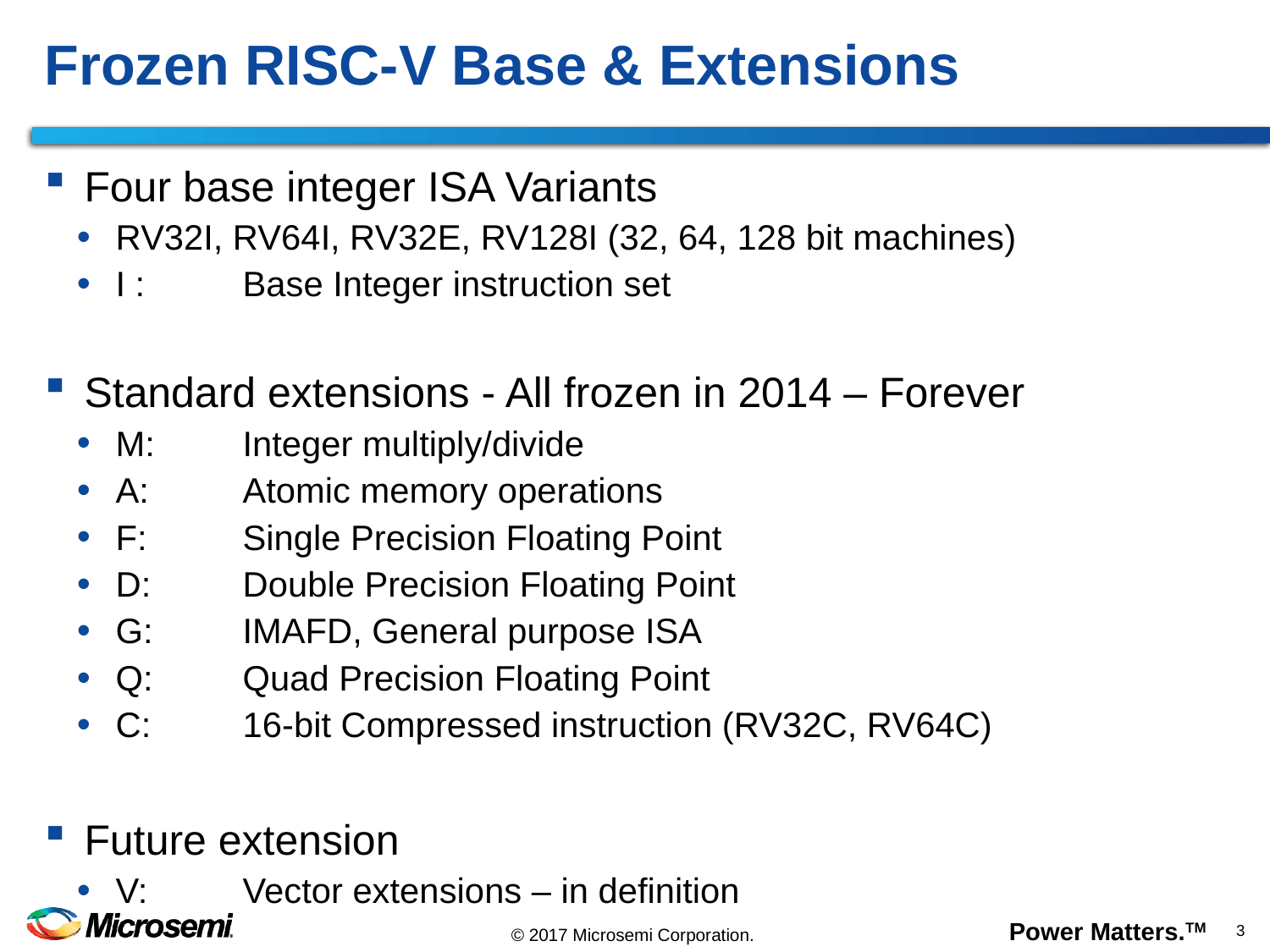

# Frozen RISC-V Base & Extensions
Four base integer ISA Variants
RV32I, RV64I, RV32E, RV128I (32, 64, 128 bit machines)
I :	Base Integer instruction set

Standard extensions - All frozen in 2014 – Forever
M:	Integer multiply/divide
A:	Atomic memory operations
F:	Single Precision Floating Point
D:	Double Precision Floating Point
G:	IMAFD, General purpose ISA
Q:	Quad Precision Floating Point
C:	16-bit Compressed instruction (RV32C, RV64C)

Future extension
V:	Vector extensions – in definition